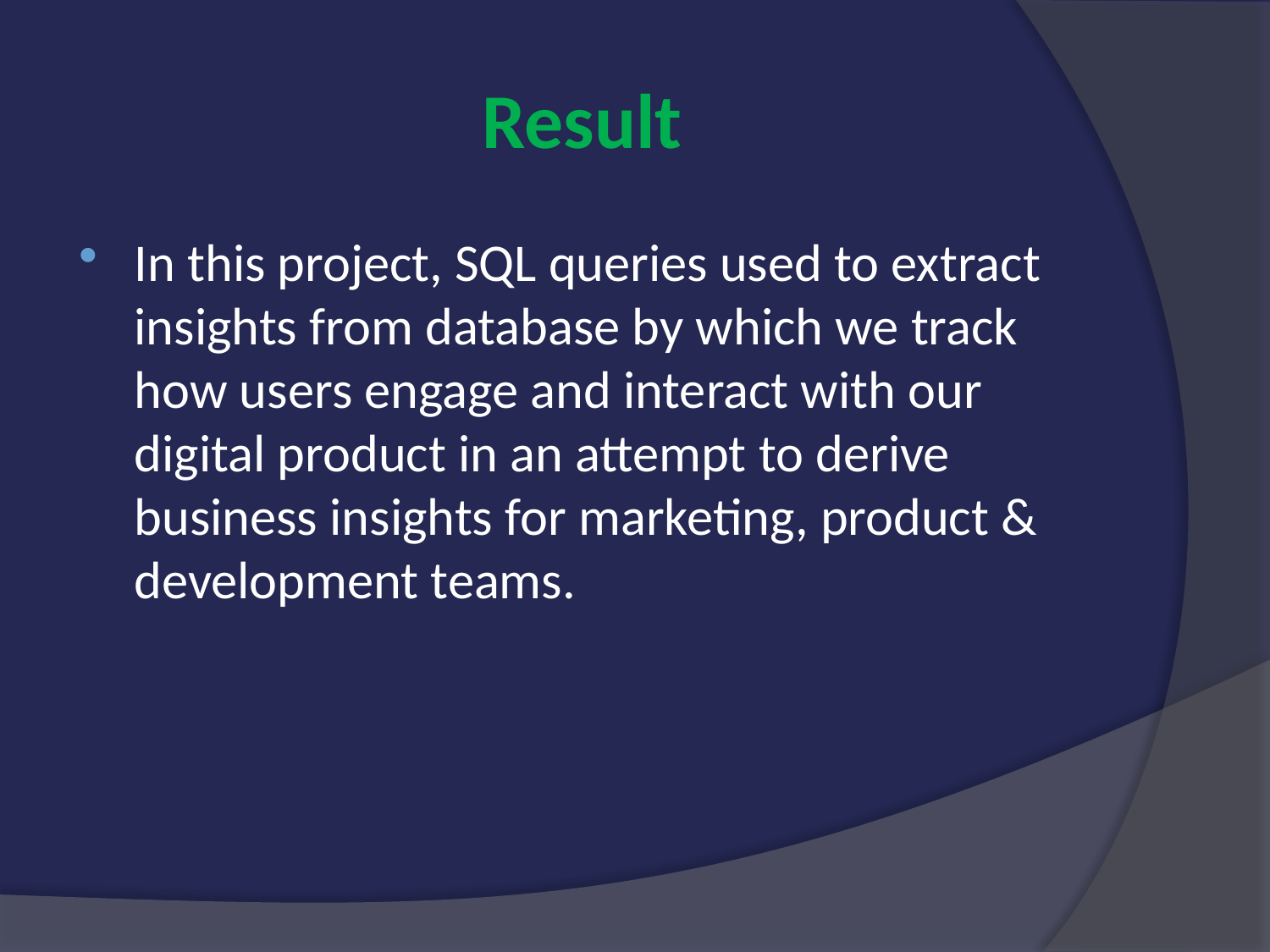

# Result
In this project, SQL queries used to extract insights from database by which we track how users engage and interact with our digital product in an attempt to derive business insights for marketing, product & development teams.